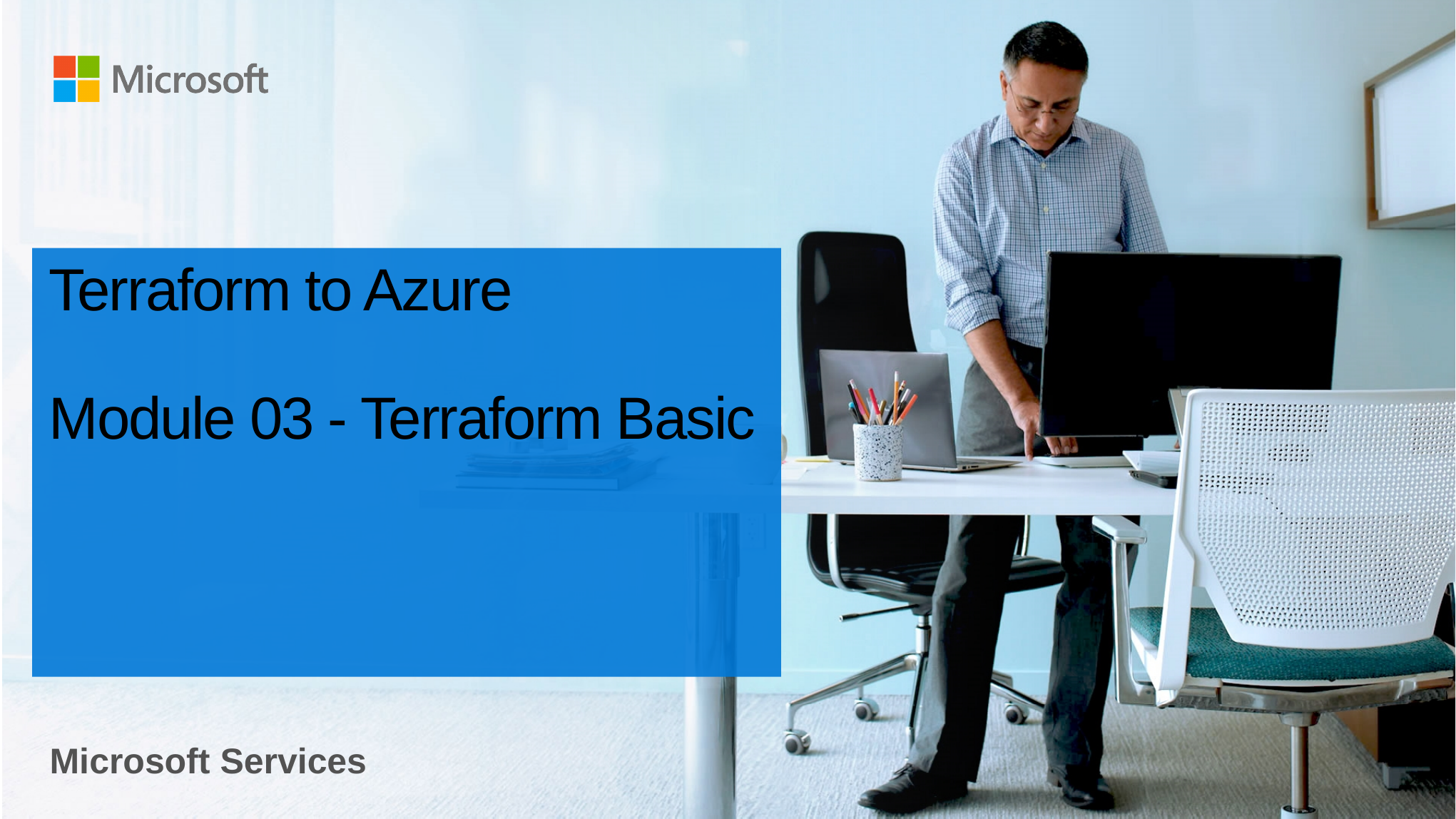

# Terraform to Azure Module 03 - Terraform Basic